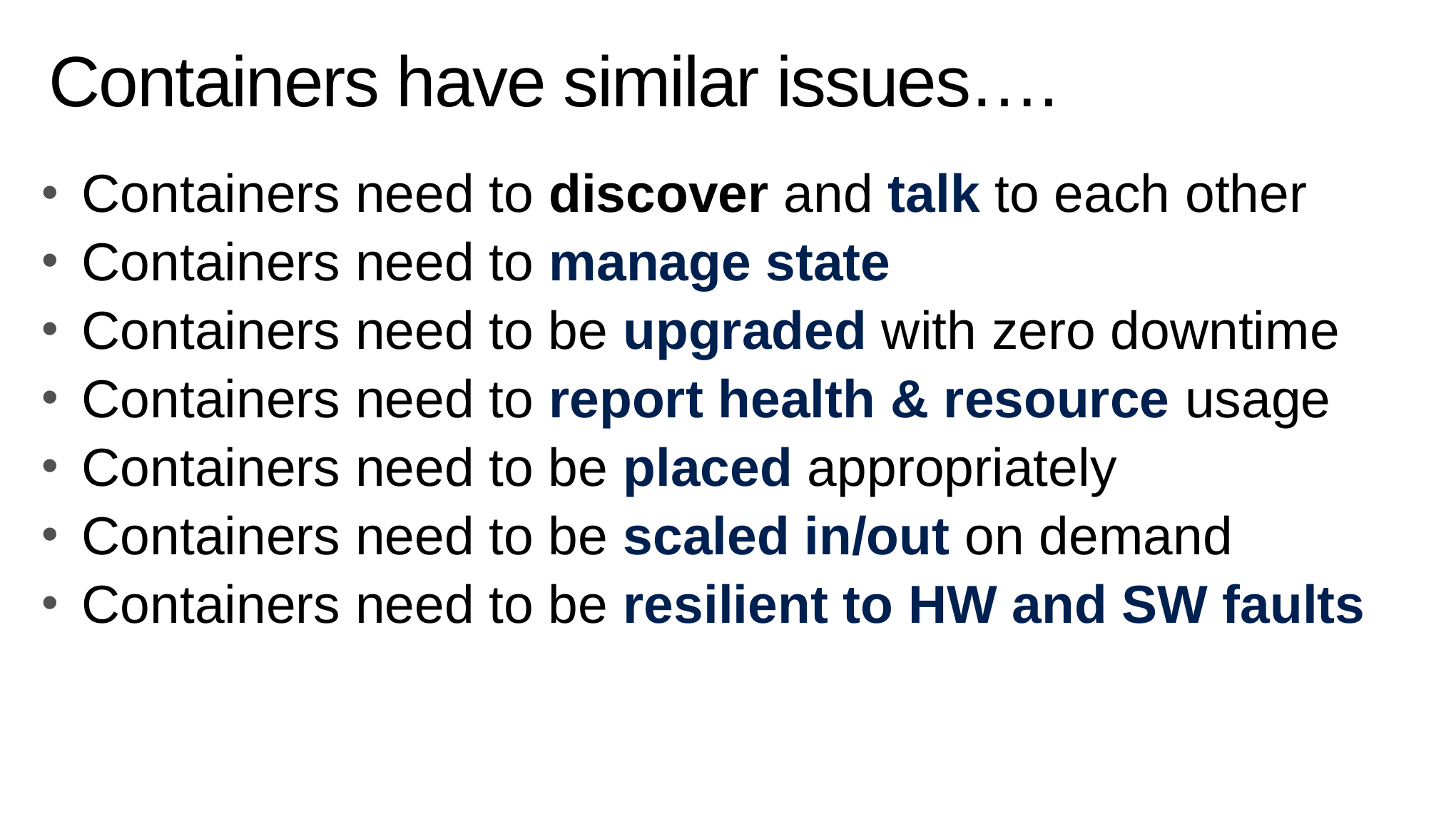

# Containers have similar issues….
Containers need to discover and talk to each other
Containers need to manage state
Containers need to be upgraded with zero downtime
Containers need to report health & resource usage
Containers need to be placed appropriately
Containers need to be scaled in/out on demand
Containers need to be resilient to HW and SW faults